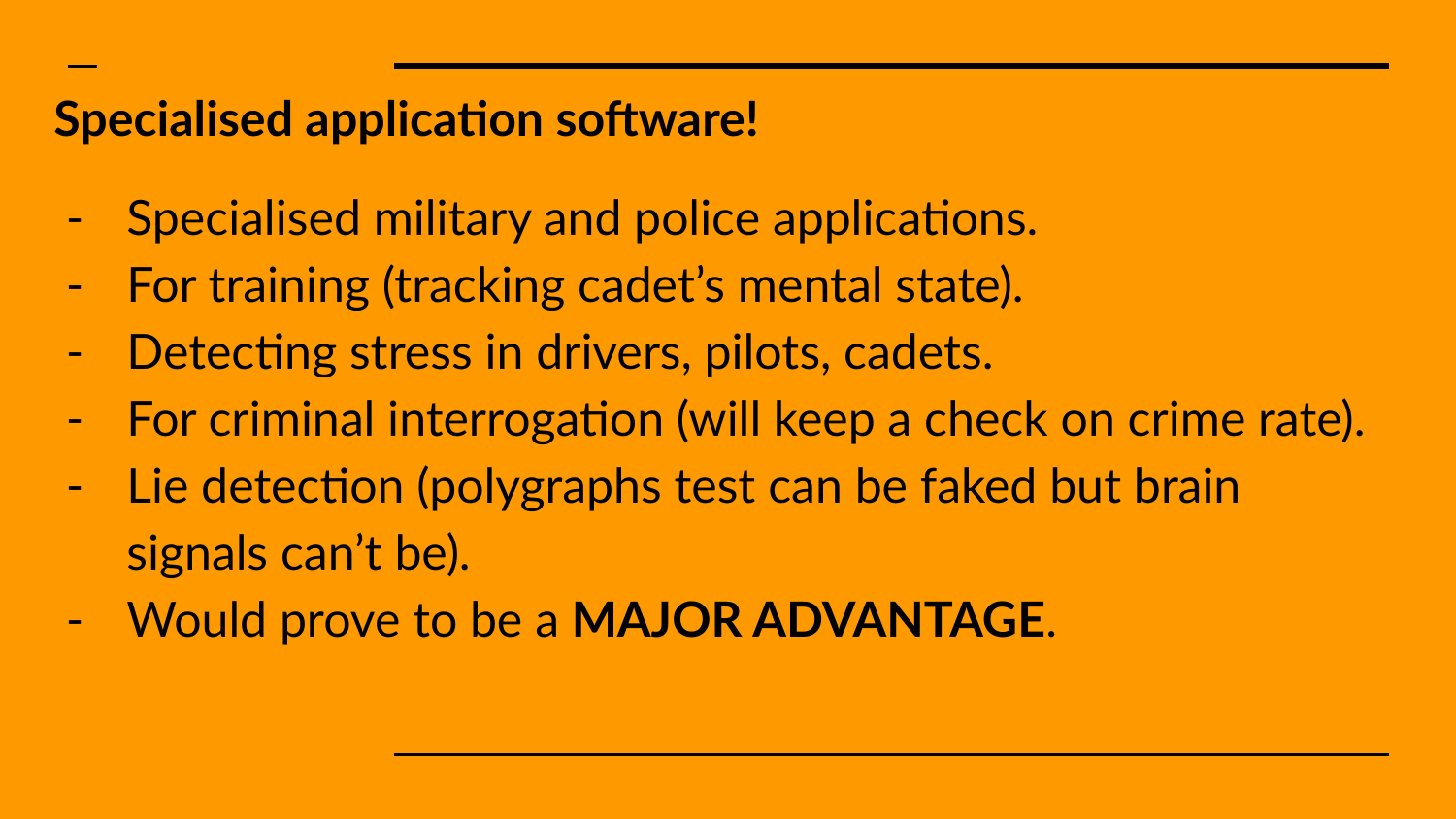

Specialised application software!
Specialised military and police applications.
For training (tracking cadet’s mental state).
Detecting stress in drivers, pilots, cadets.
For criminal interrogation (will keep a check on crime rate).
Lie detection (polygraphs test can be faked but brain signals can’t be).
Would prove to be a MAJOR ADVANTAGE.